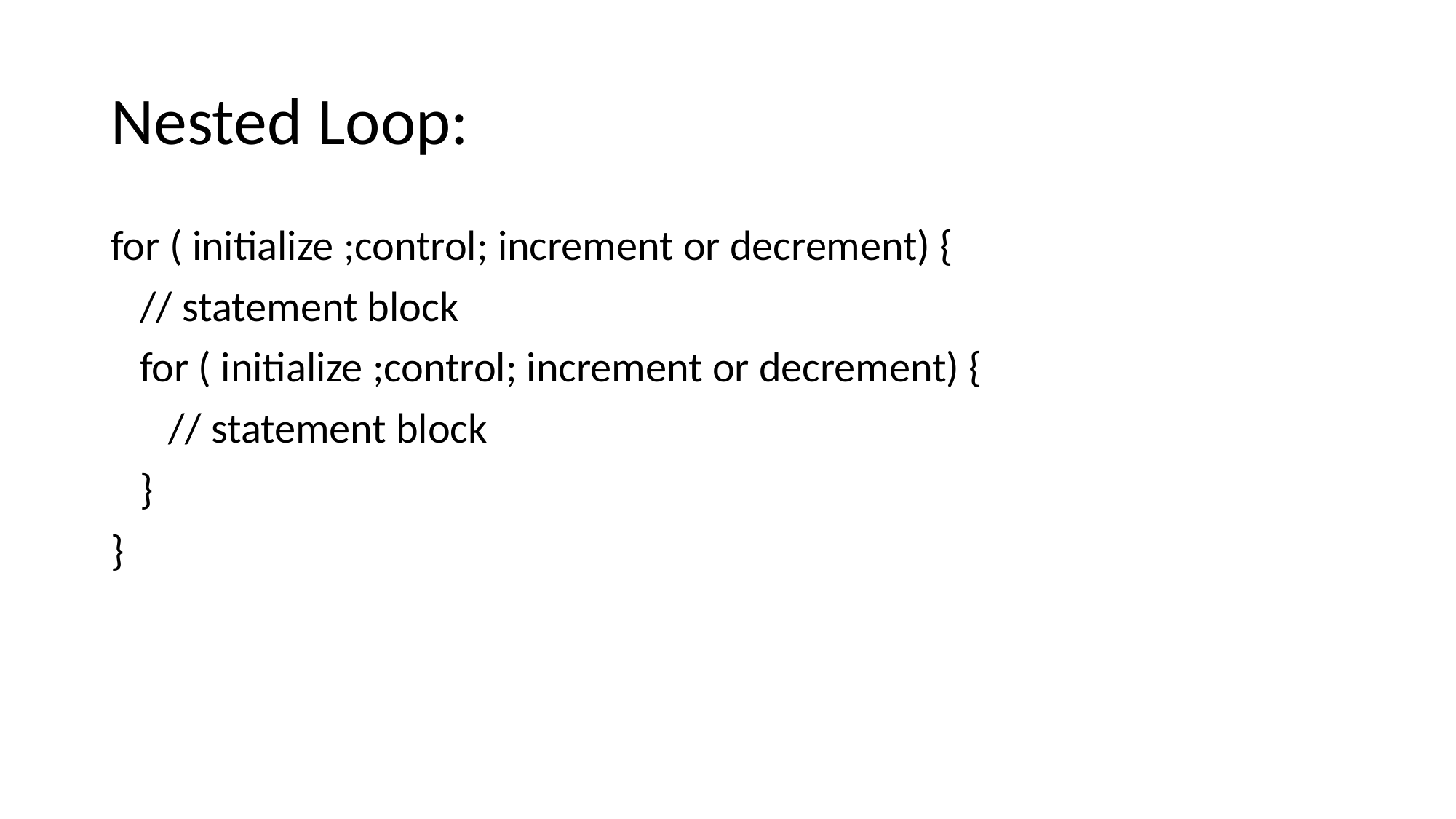

# Nested Loop:
for ( initialize ;control; increment or decrement) {
   // statement block
   for ( initialize ;control; increment or decrement) {
      // statement block
   }
}